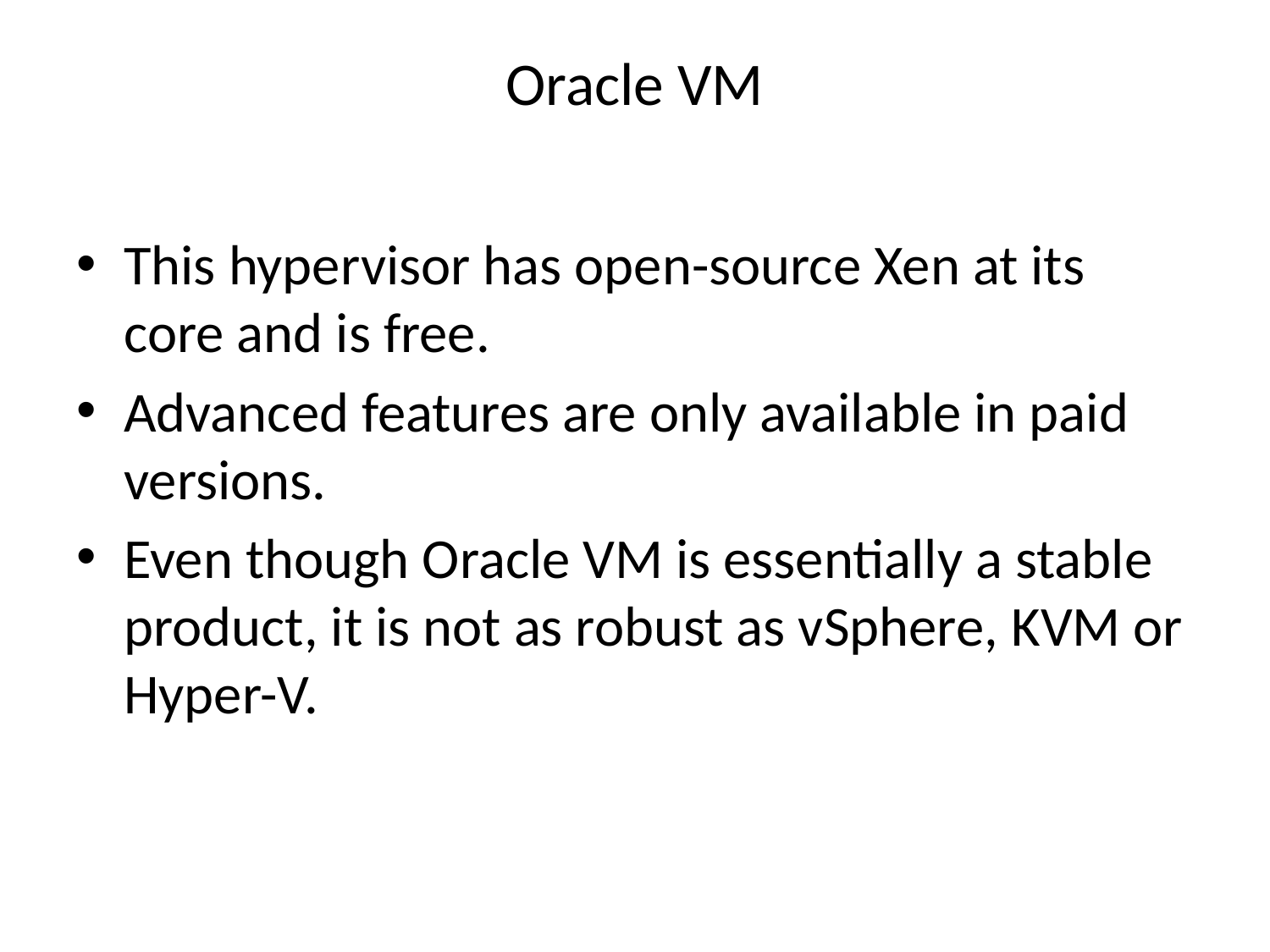

# Oracle VM
This hypervisor has open-source Xen at its core and is free.
Advanced features are only available in paid versions.
Even though Oracle VM is essentially a stable product, it is not as robust as vSphere, KVM or Hyper-V.